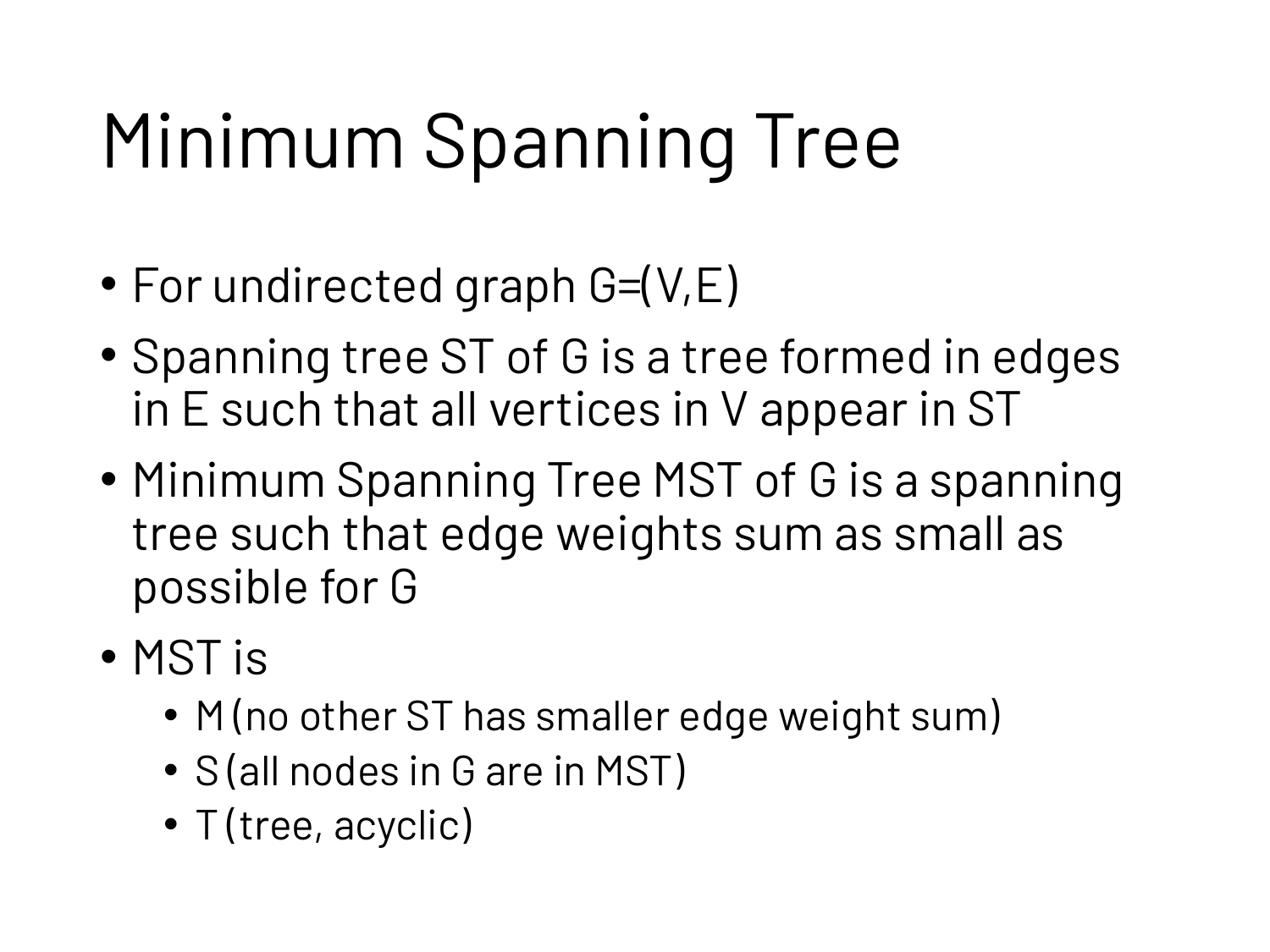

# Minimum Spanning Tree
For undirected graph G=(V,E)
Spanning tree ST of G is a tree formed in edges in E such that all vertices in V appear in ST
Minimum Spanning Tree MST of G is a spanning tree such that edge weights sum as small as possible for G
MST is
M (no other ST has smaller edge weight sum)
S (all nodes in G are in MST)
T (tree, acyclic)